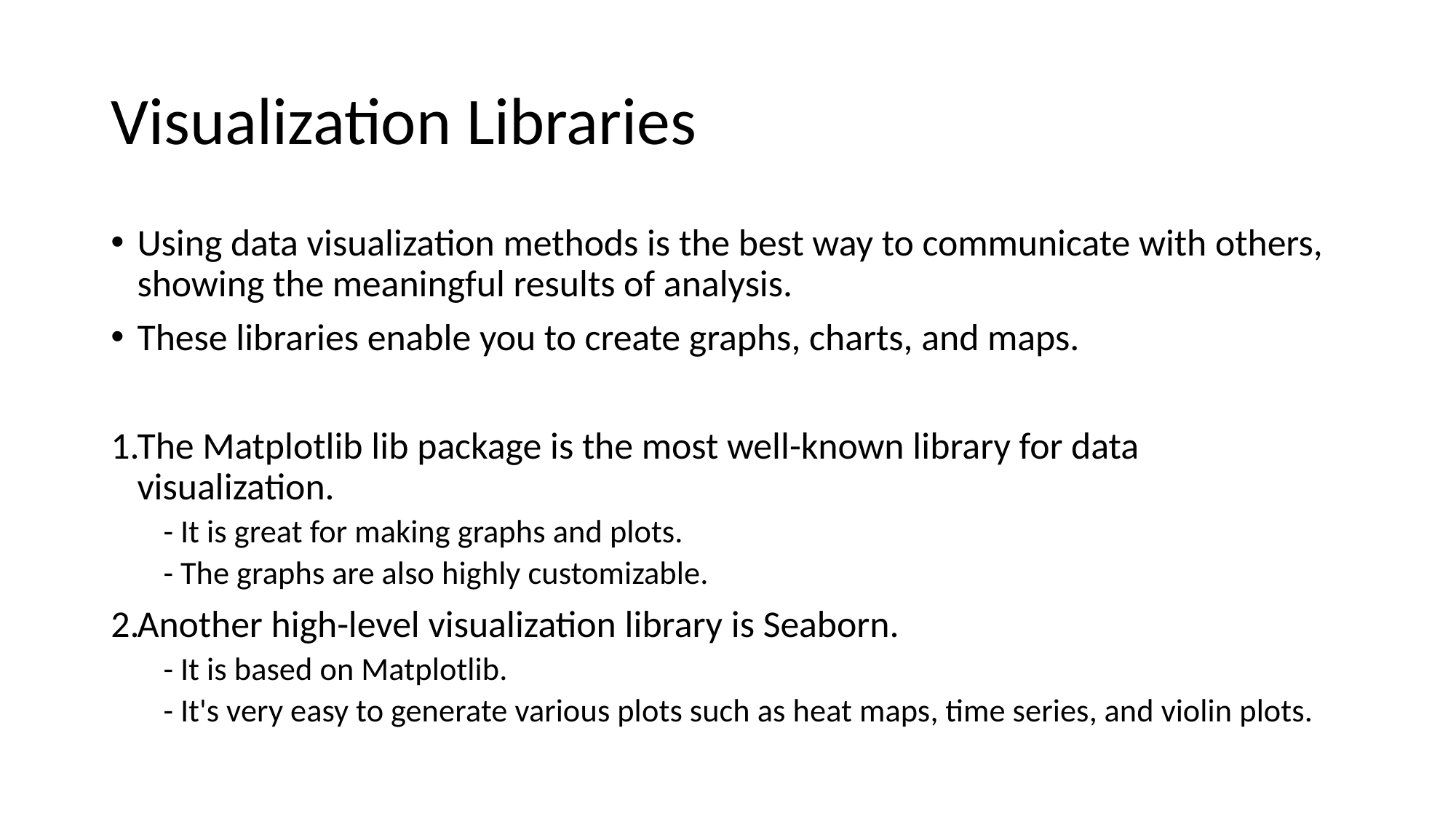

# Visualization Libraries
Using data visualization methods is the best way to communicate with others, showing the meaningful results of analysis.
These libraries enable you to create graphs, charts, and maps.

The Matplotlib lib package is the most well-known library for data visualization.
- It is great for making graphs and plots.
- The graphs are also highly customizable.
Another high-level visualization library is Seaborn.
- It is based on Matplotlib.
- It's very easy to generate various plots such as heat maps, time series, and violin plots.